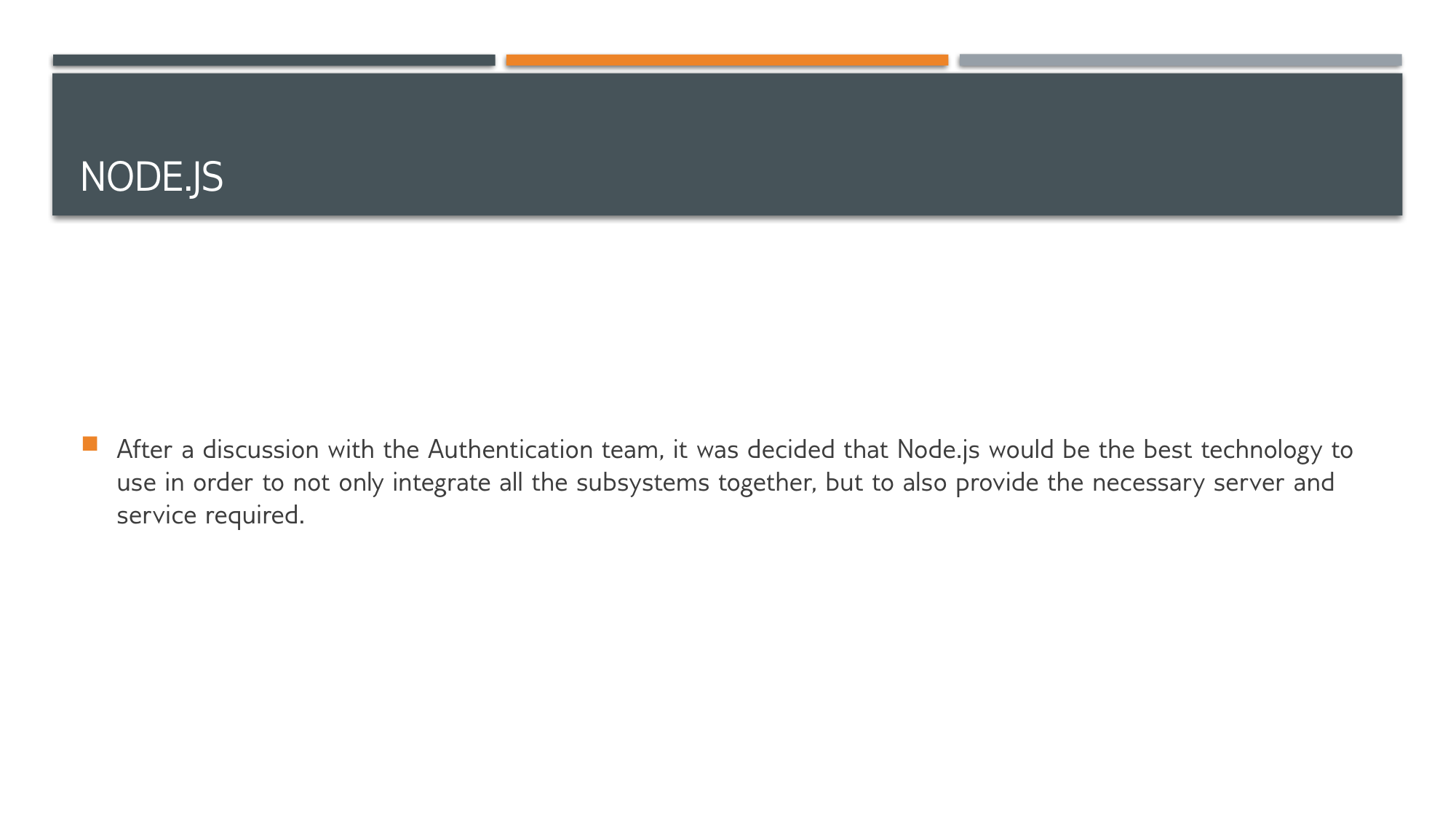

# Node.js
After a discussion with the Authentication team, it was decided that Node.js would be the best technology to use in order to not only integrate all the subsystems together, but to also provide the necessary server and service required.